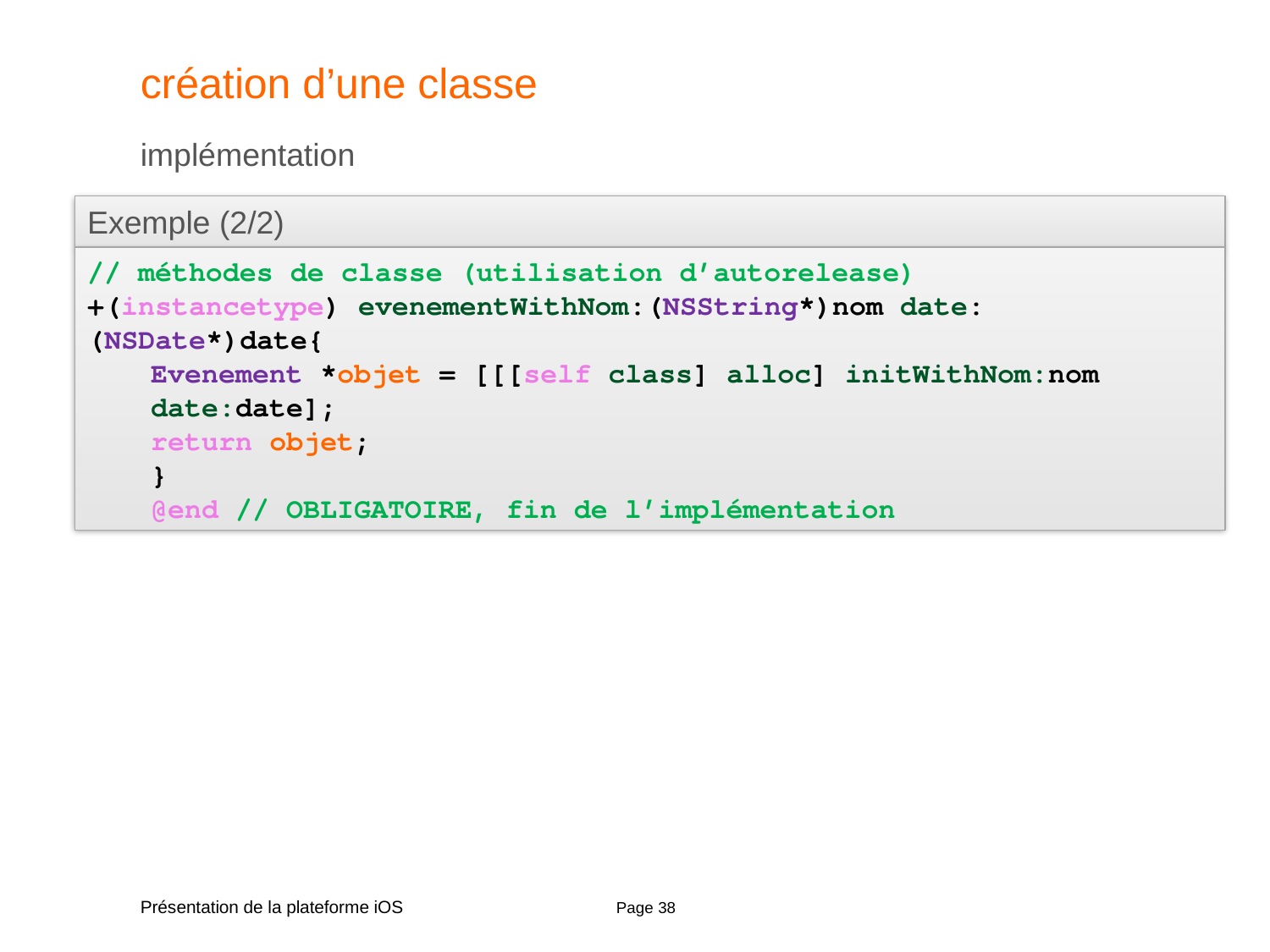

# création d’une classe
implémentation
Exemple (2/2)
// méthodes de classe (utilisation d’autorelease)
+(instancetype) evenementWithNom:(NSString*)nom date:(NSDate*)date{
Evenement *objet = [[[self class] alloc] initWithNom:nom date:date];
return objet;
}
@end // OBLIGATOIRE, fin de l’implémentation
Présentation de la plateforme iOS